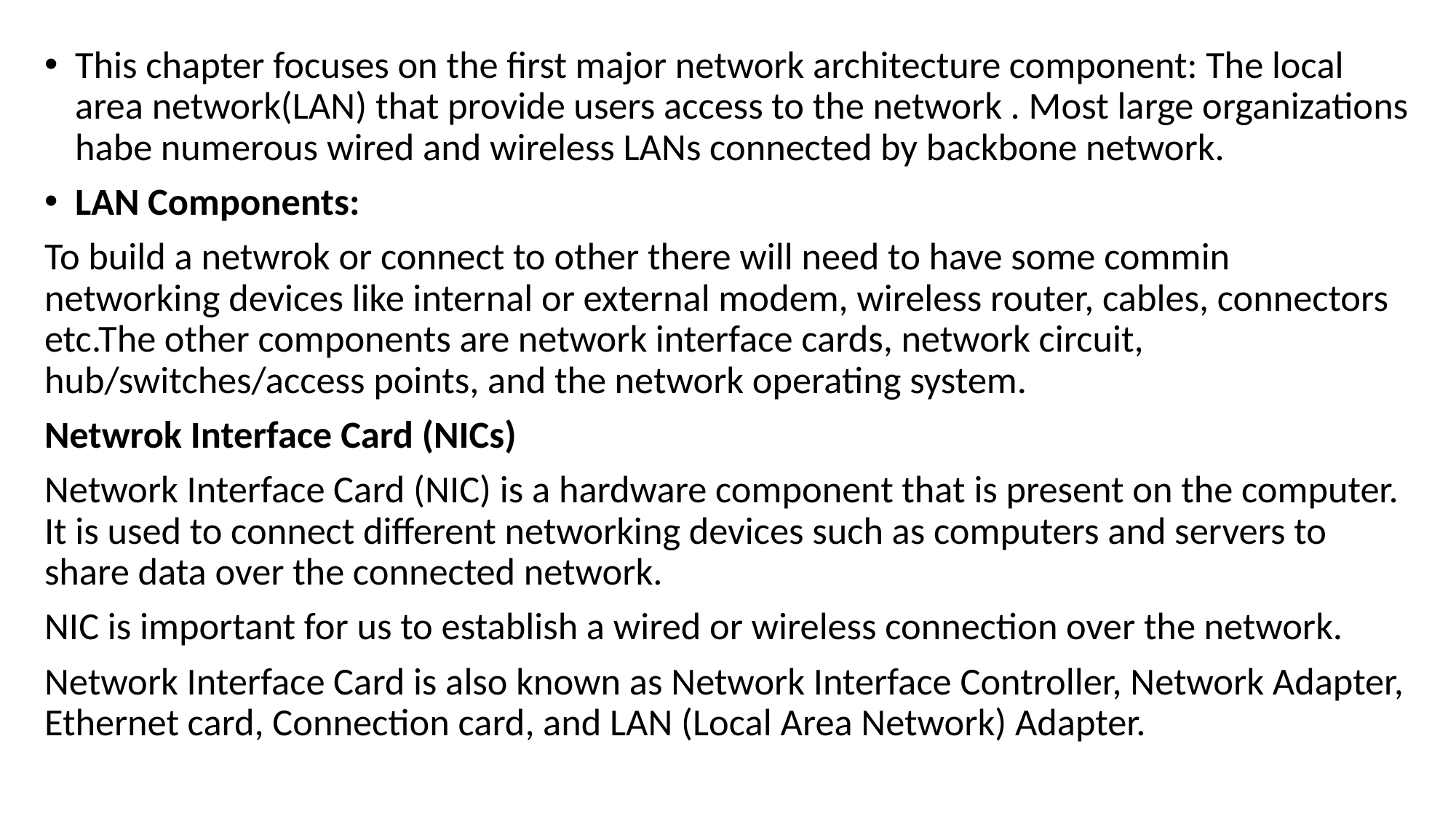

This chapter focuses on the first major network architecture component: The local area network(LAN) that provide users access to the network . Most large organizations habe numerous wired and wireless LANs connected by backbone network.
LAN Components:
To build a netwrok or connect to other there will need to have some commin networking devices like internal or external modem, wireless router, cables, connectors etc.The other components are network interface cards, network circuit, hub/switches/access points, and the network operating system.
Netwrok Interface Card (NICs)
Network Interface Card (NIC) is a hardware component that is present on the computer. It is used to connect different networking devices such as computers and servers to share data over the connected network.
NIC is important for us to establish a wired or wireless connection over the network.
Network Interface Card is also known as Network Interface Controller, Network Adapter, Ethernet card, Connection card, and LAN (Local Area Network) Adapter.